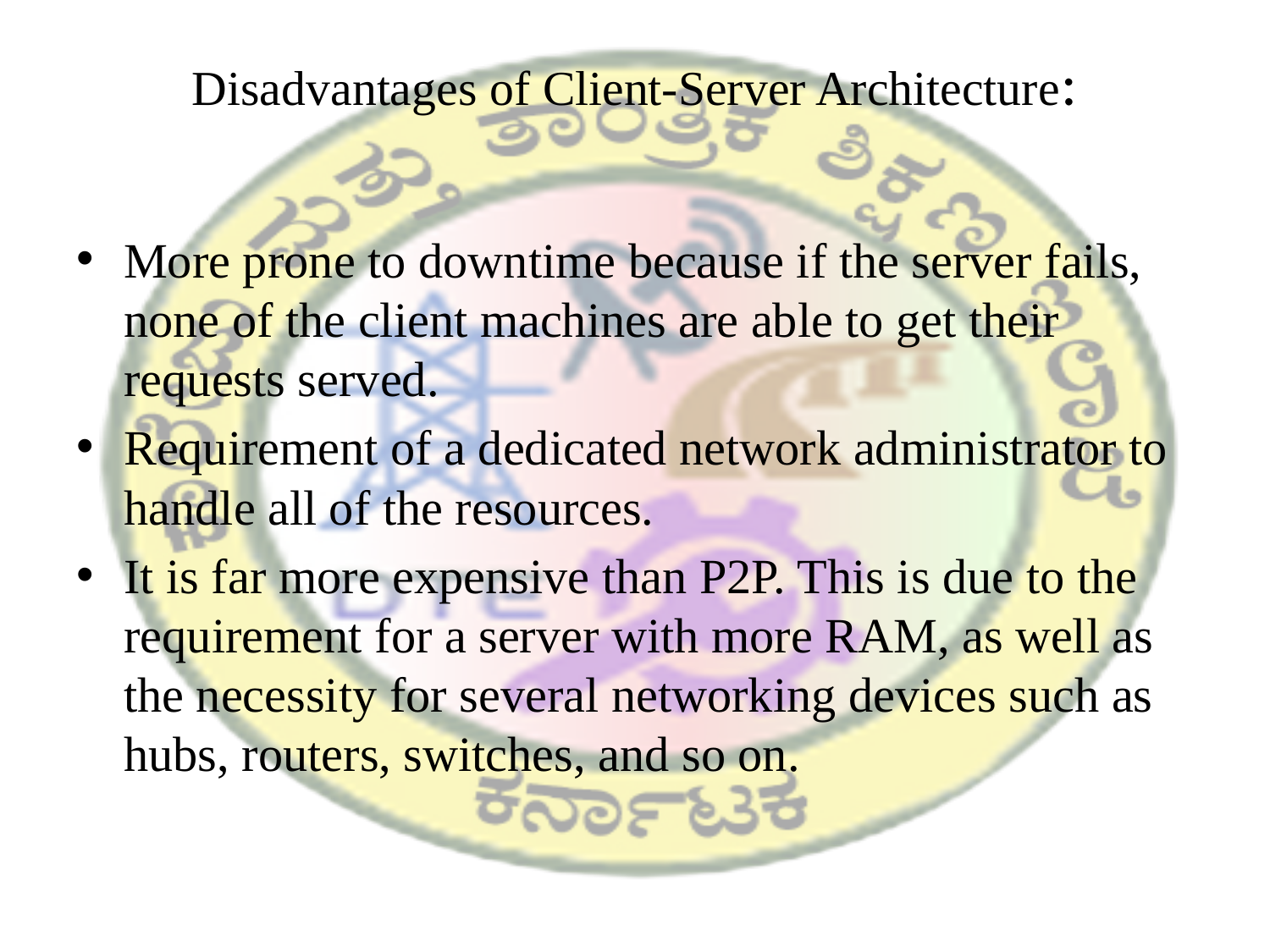

# Disadvantages of Client-Server Architecture:
More prone to downtime because if the server fails, none of the client machines are able to get their requests served.
Requirement of a dedicated network administrator to handle all of the resources.
It is far more expensive than P2P. This is due to the requirement for a server with more RAM, as well as the necessity for several networking devices such as hubs, routers, switches, and so on.